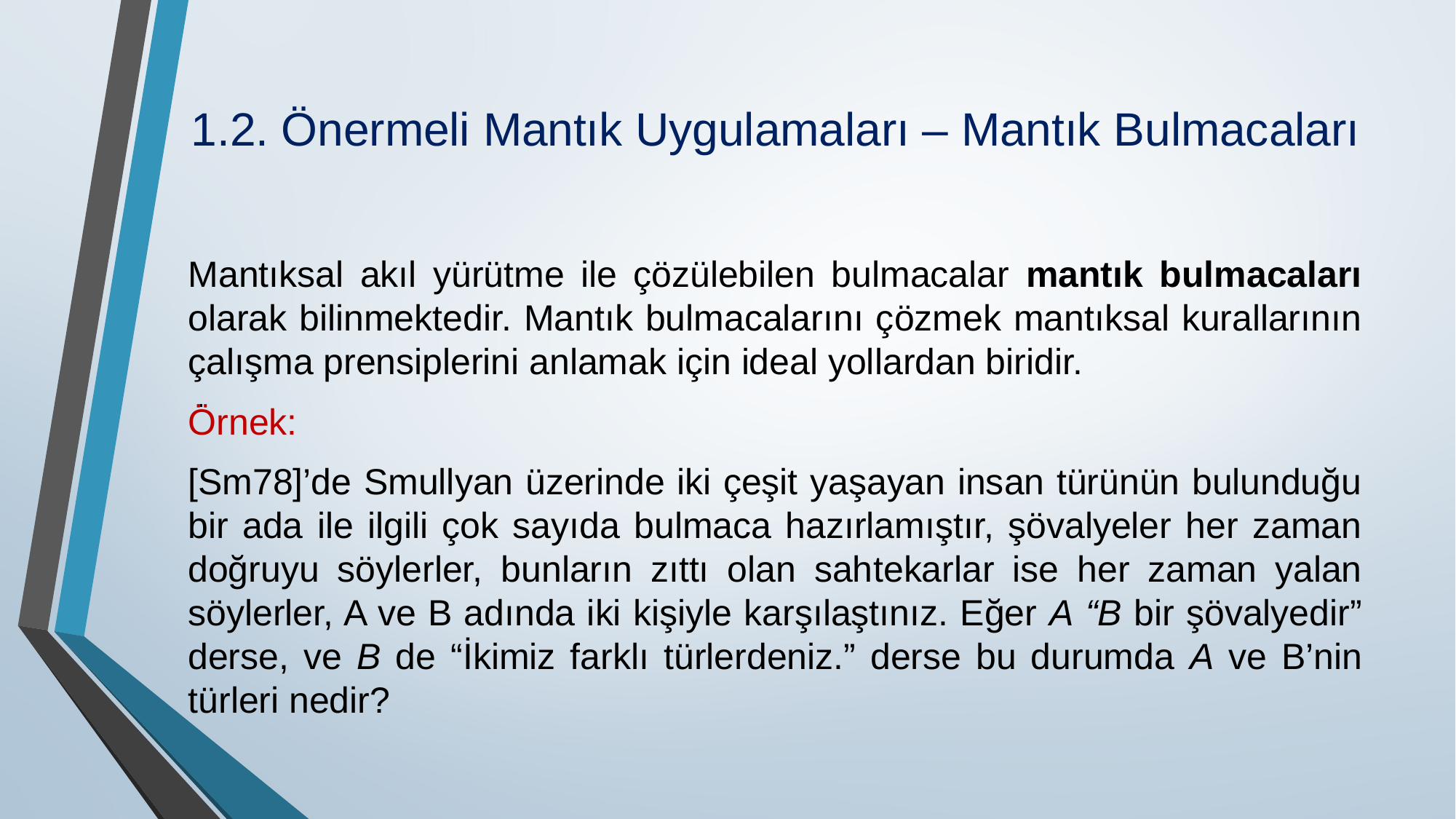

# 1.2. Önermeli Mantık Uygulamaları – Mantık Bulmacaları
Mantıksal akıl yürütme ile çözülebilen bulmacalar mantık bulmacaları olarak bilinmektedir. Mantık bulmacalarını çözmek mantıksal kurallarının çalışma prensiplerini anlamak için ideal yol­lardan biridir.
Örnek:
[Sm78]’de Smullyan üzerinde iki çeşit yaşayan insan türünün bulunduğu bir ada ile ilgili çok sayıda bulmaca hazırlamıştır, şövalyeler her zaman doğruyu söylerler, bunların zıttı olan sah­tekarlar ise her zaman yalan söylerler, A ve B adında iki kişiyle karşılaştınız. Eğer A “B bir şö­valyedir” derse, ve B de “İkimiz farklı türlerdeniz.” derse bu durumda A ve B’nin türleri nedir?
.